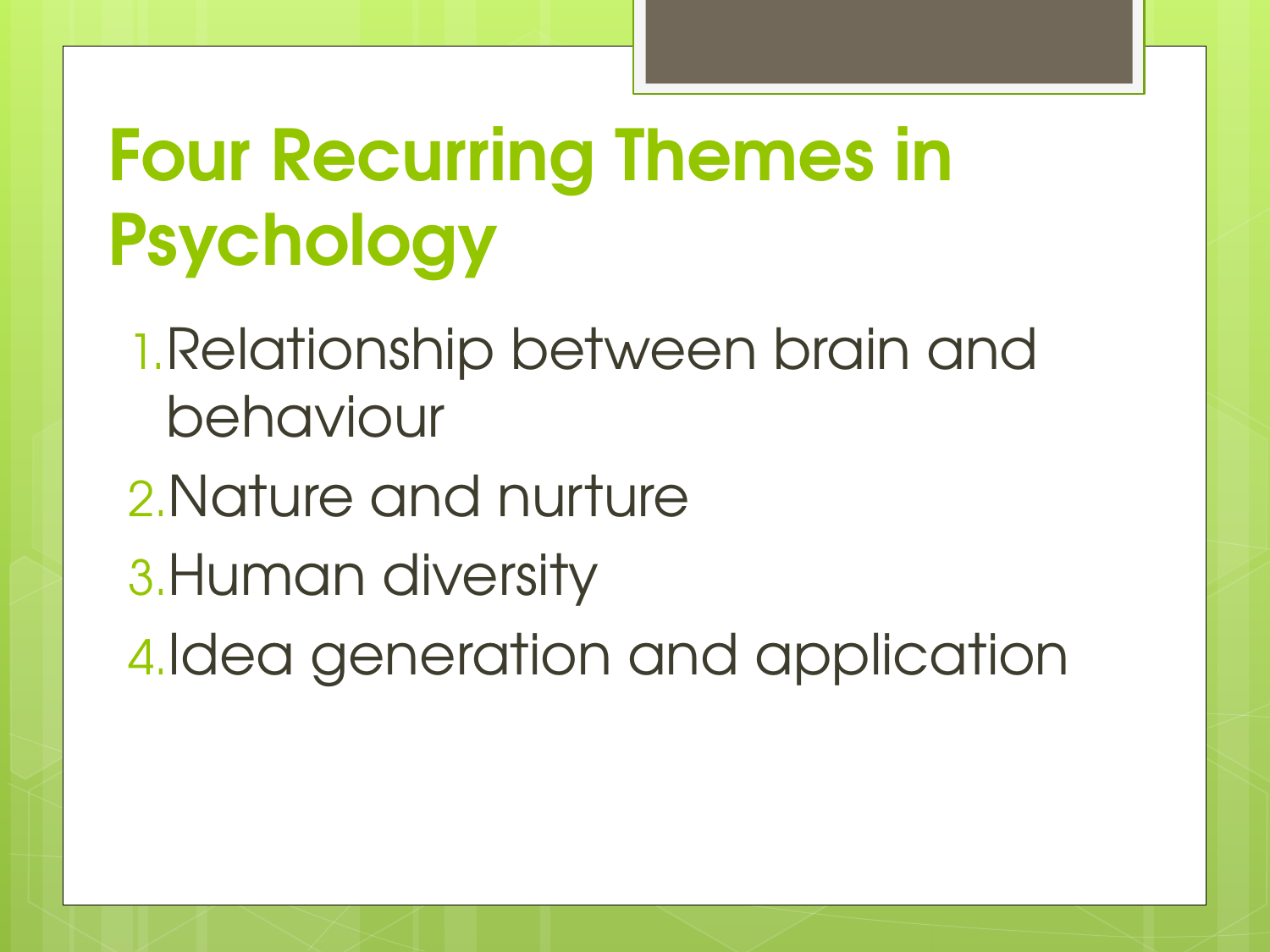

# Four Recurring Themes in Psychology
Relationship between brain and behaviour
Nature and nurture
Human diversity
Idea generation and application